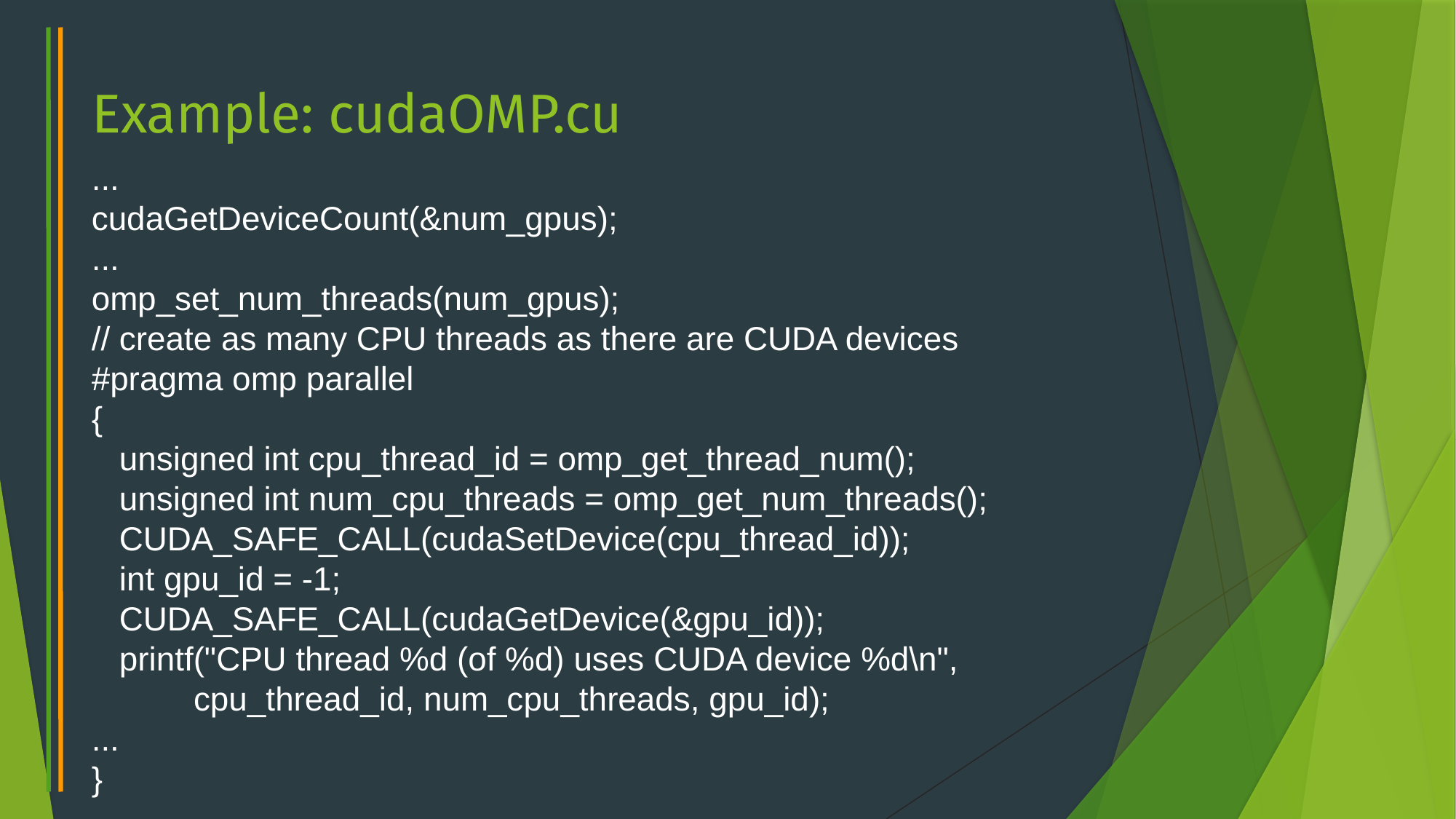

# Example: cudaOMP.cu
...
cudaGetDeviceCount(&num_gpus);
...
omp_set_num_threads(num_gpus);
// create as many CPU threads as there are CUDA devices
#pragma omp parallel
{
   unsigned int cpu_thread_id = omp_get_thread_num();
   unsigned int num_cpu_threads = omp_get_num_threads();
   CUDA_SAFE_CALL(cudaSetDevice(cpu_thread_id));
   int gpu_id = -1;
   CUDA_SAFE_CALL(cudaGetDevice(&gpu_id));
   printf("CPU thread %d (of %d) uses CUDA device %d\n",
           cpu_thread_id, num_cpu_threads, gpu_id);
...
}